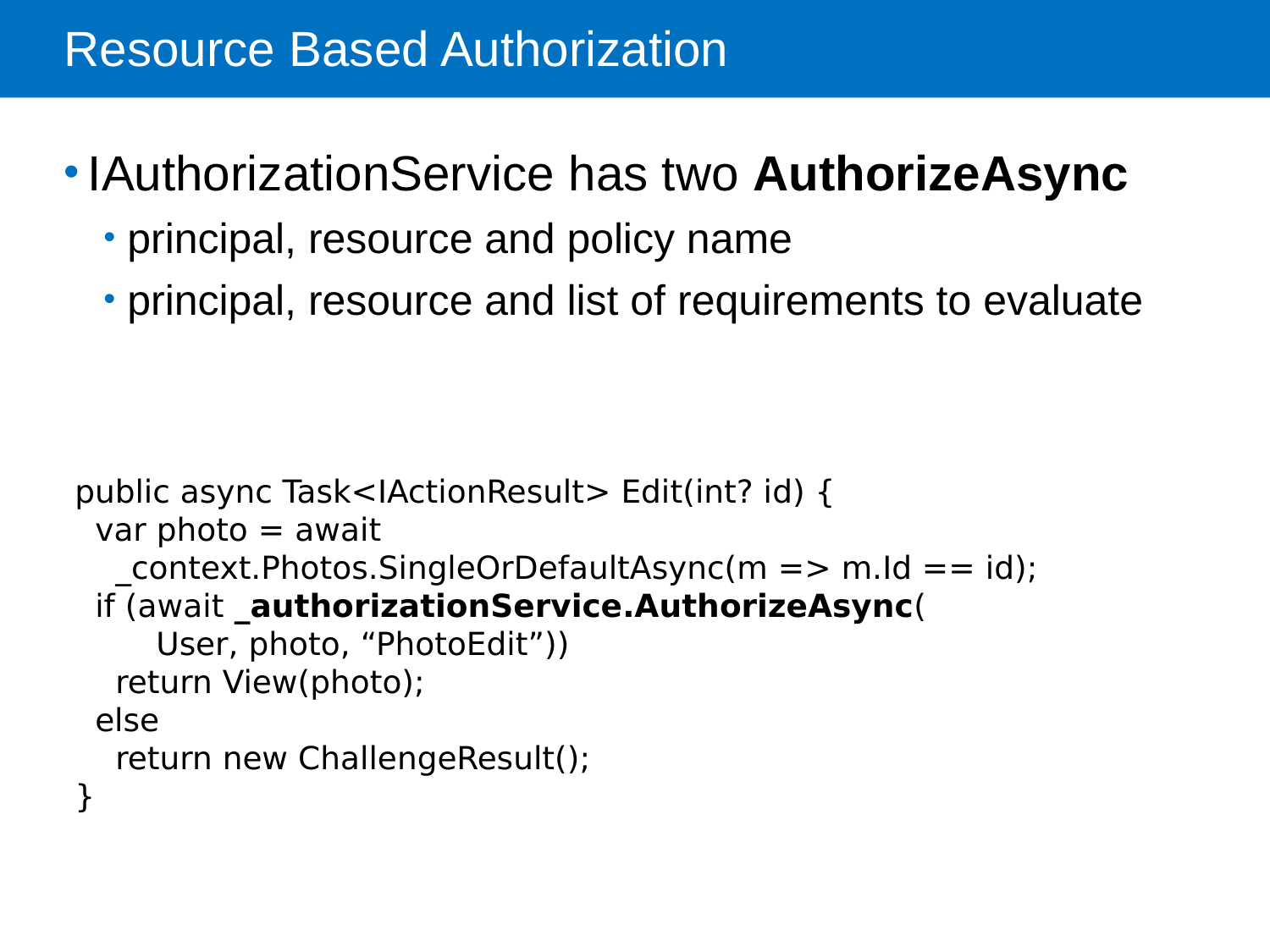

# Resource Based Authorization
IAuthorizationService has two AuthorizeAsync
principal, resource and policy name
principal, resource and list of requirements to evaluate
public async Task<IActionResult> Edit(int? id) {
  var photo = await
    _context.Photos.SingleOrDefaultAsync(m => m.Id == id);
  if (await _authorizationService.AuthorizeAsync(
        User, photo, “PhotoEdit”))
    return View(photo);
  else
    return new ChallengeResult();
}